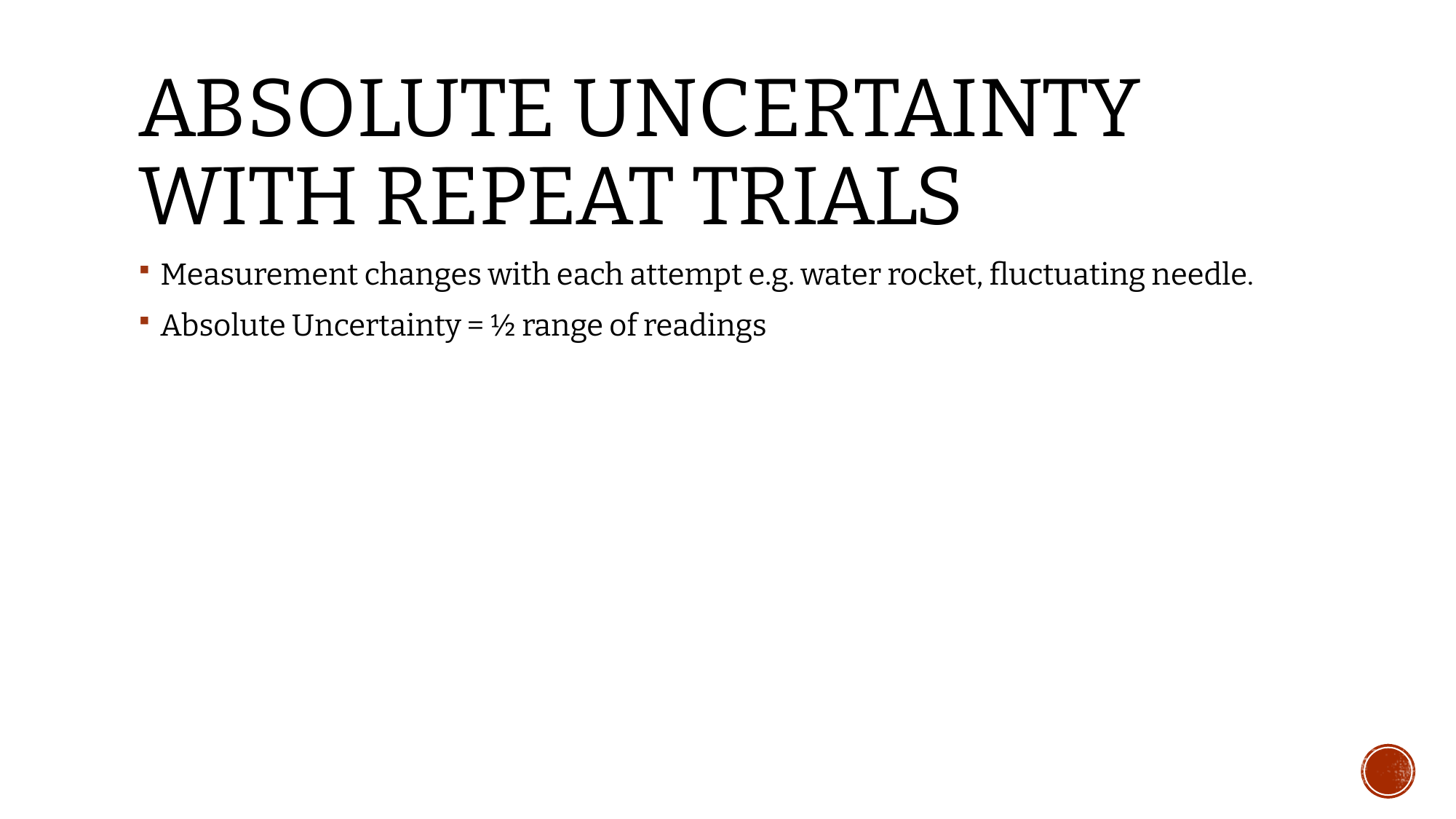

# Absolute Uncertainty with Repeat trials
Measurement changes with each attempt e.g. water rocket, fluctuating needle.
Absolute Uncertainty = ½ range of readings